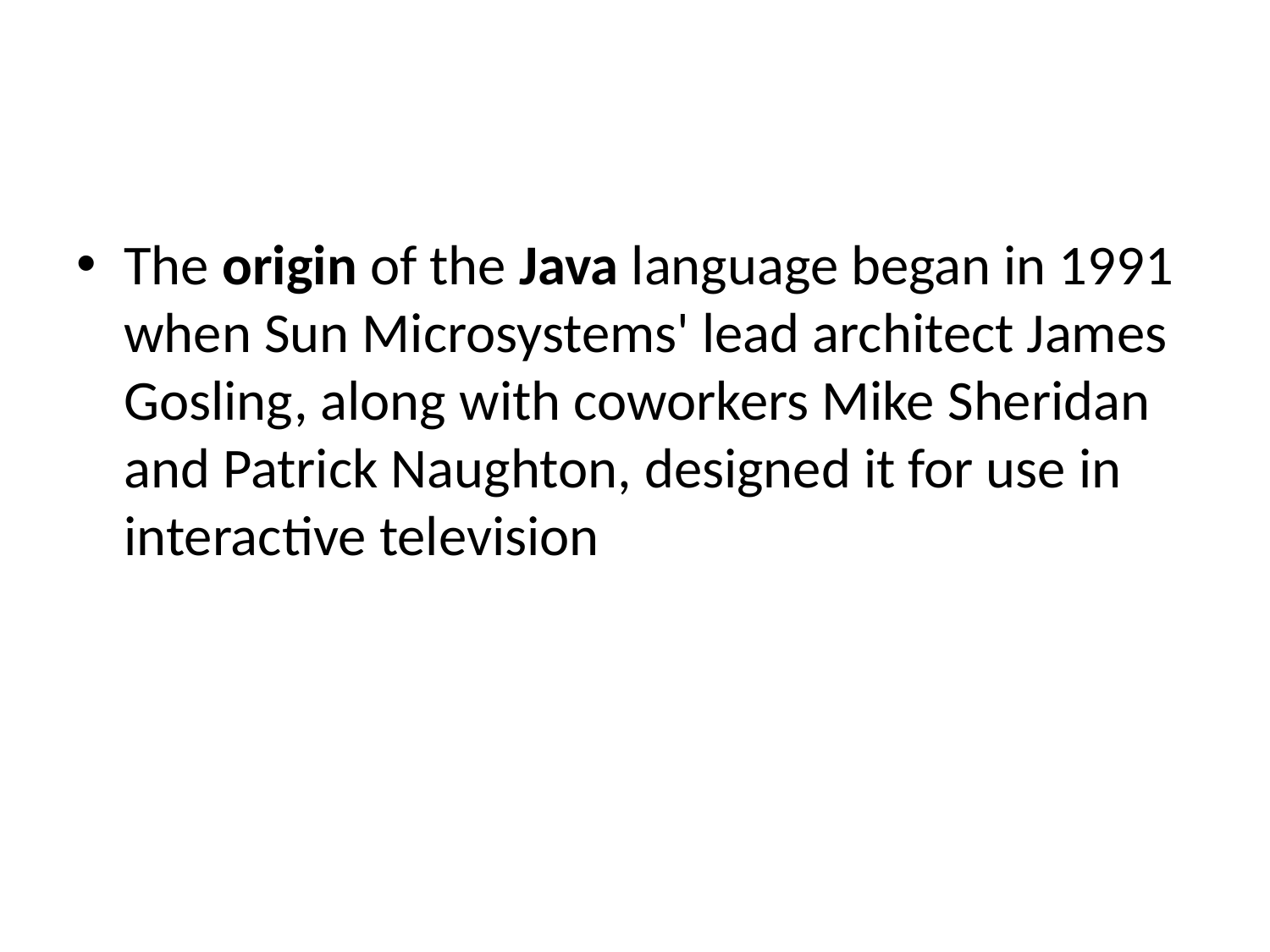

#
The origin of the Java language began in 1991 when Sun Microsystems' lead architect James Gosling, along with coworkers Mike Sheridan and Patrick Naughton, designed it for use in interactive television